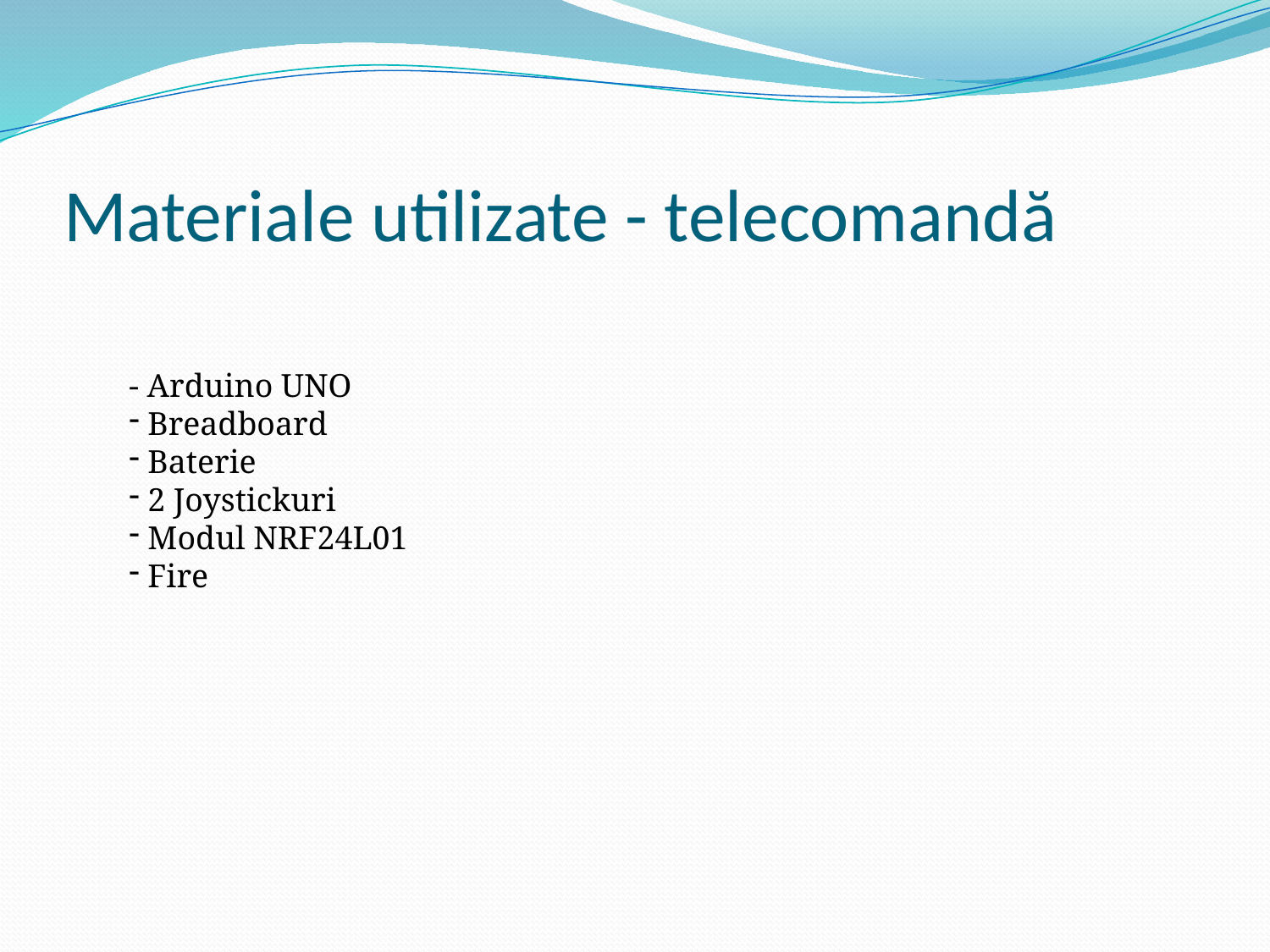

# Materiale utilizate - telecomandă
- Arduino UNO
 Breadboard
 Baterie
 2 Joystickuri
 Modul NRF24L01
 Fire